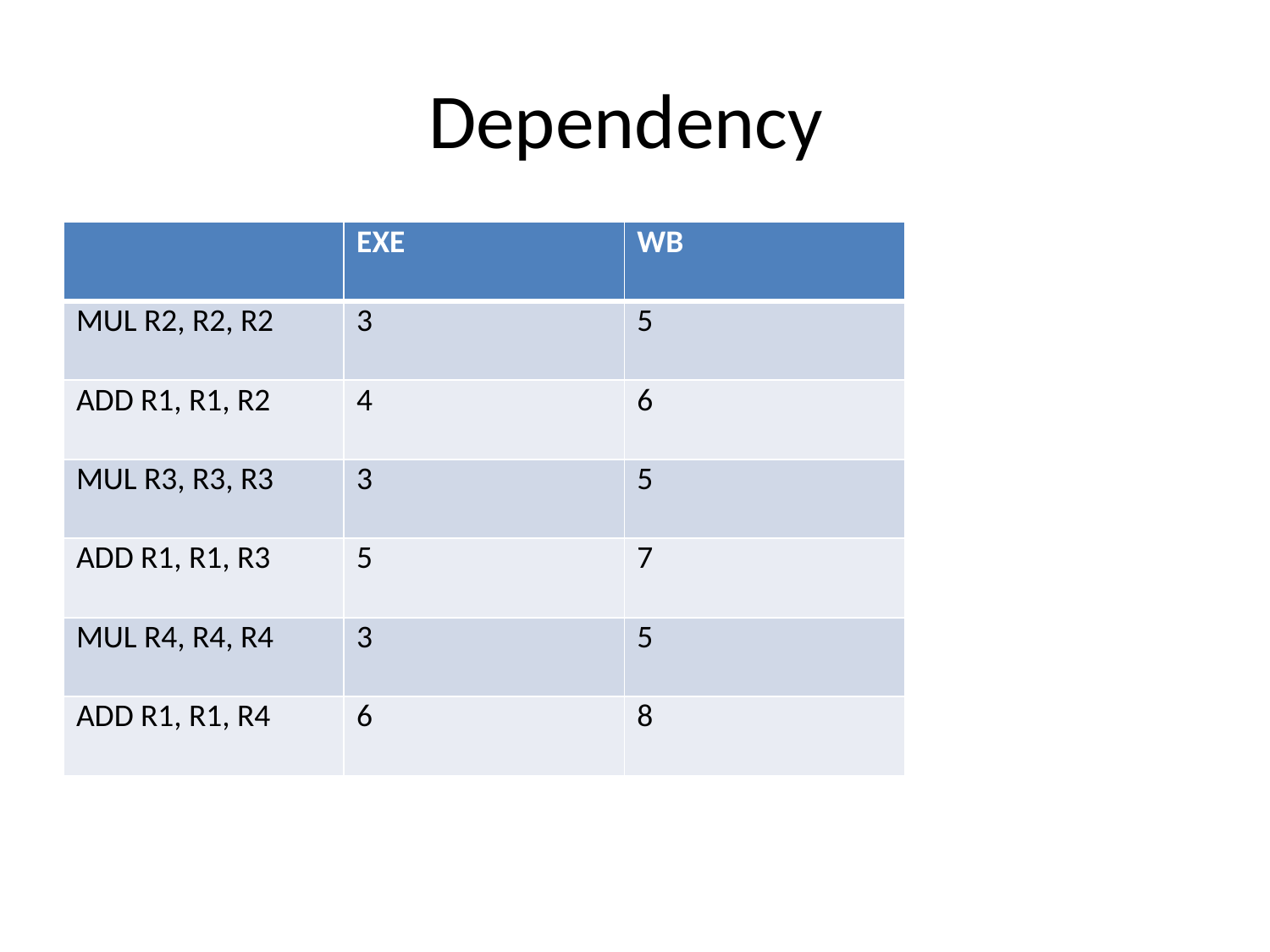

# Dependency
|  | EXE | WB |
| --- | --- | --- |
| MUL R2, R2, R2 | 3 | 5 |
| ADD R1, R1, R2 | 4 | 6 |
| MUL R3, R3, R3 | 3 | 5 |
| ADD R1, R1, R3 | 5 | 7 |
| MUL R4, R4, R4 | 3 | 5 |
| ADD R1, R1, R4 | 6 | 8 |